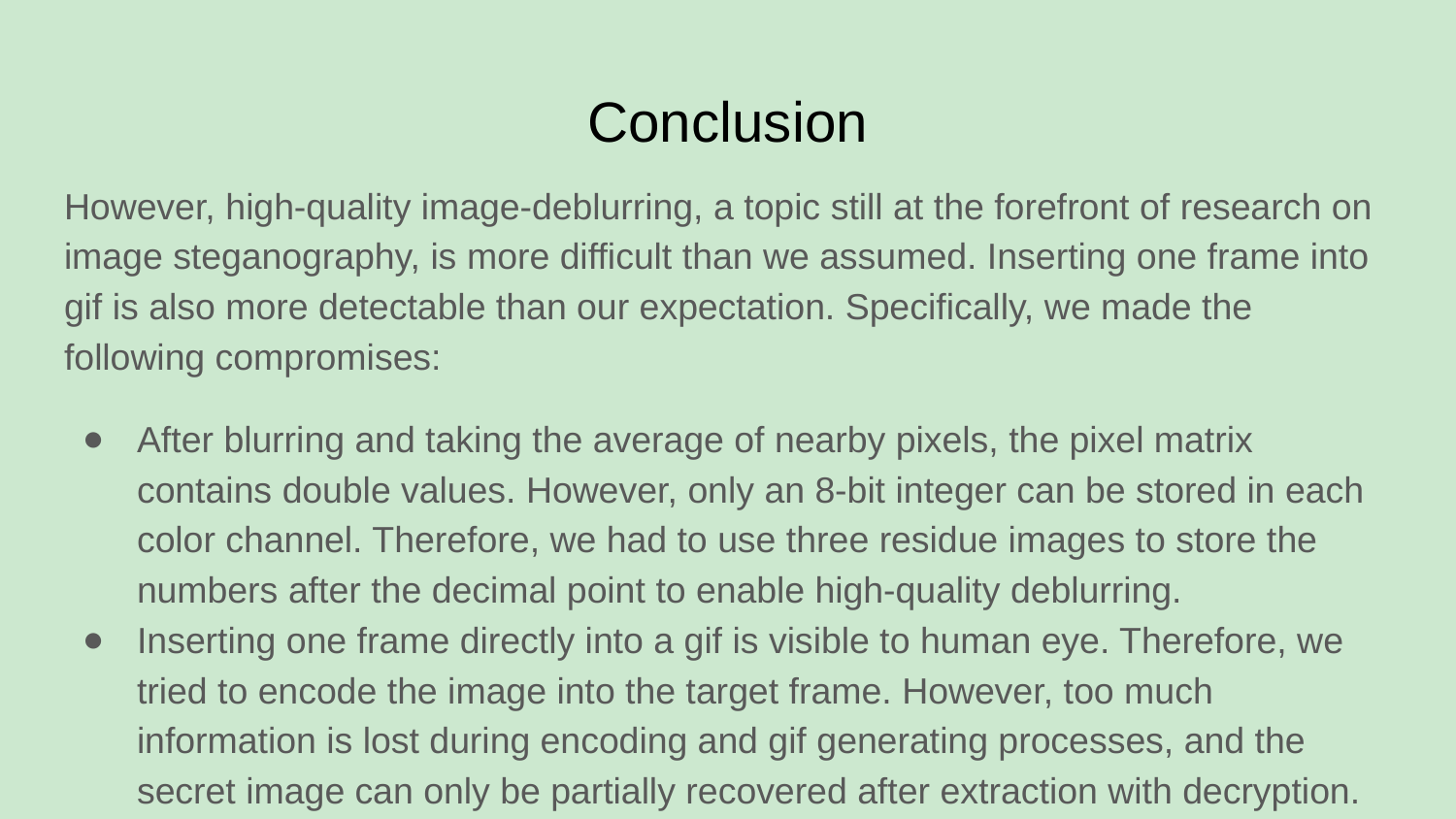

# Conclusion
However, high-quality image-deblurring, a topic still at the forefront of research on image steganography, is more difficult than we assumed. Inserting one frame into gif is also more detectable than our expectation. Specifically, we made the following compromises:
After blurring and taking the average of nearby pixels, the pixel matrix contains double values. However, only an 8-bit integer can be stored in each color channel. Therefore, we had to use three residue images to store the numbers after the decimal point to enable high-quality deblurring.
Inserting one frame directly into a gif is visible to human eye. Therefore, we tried to encode the image into the target frame. However, too much information is lost during encoding and gif generating processes, and the secret image can only be partially recovered after extraction with decryption.